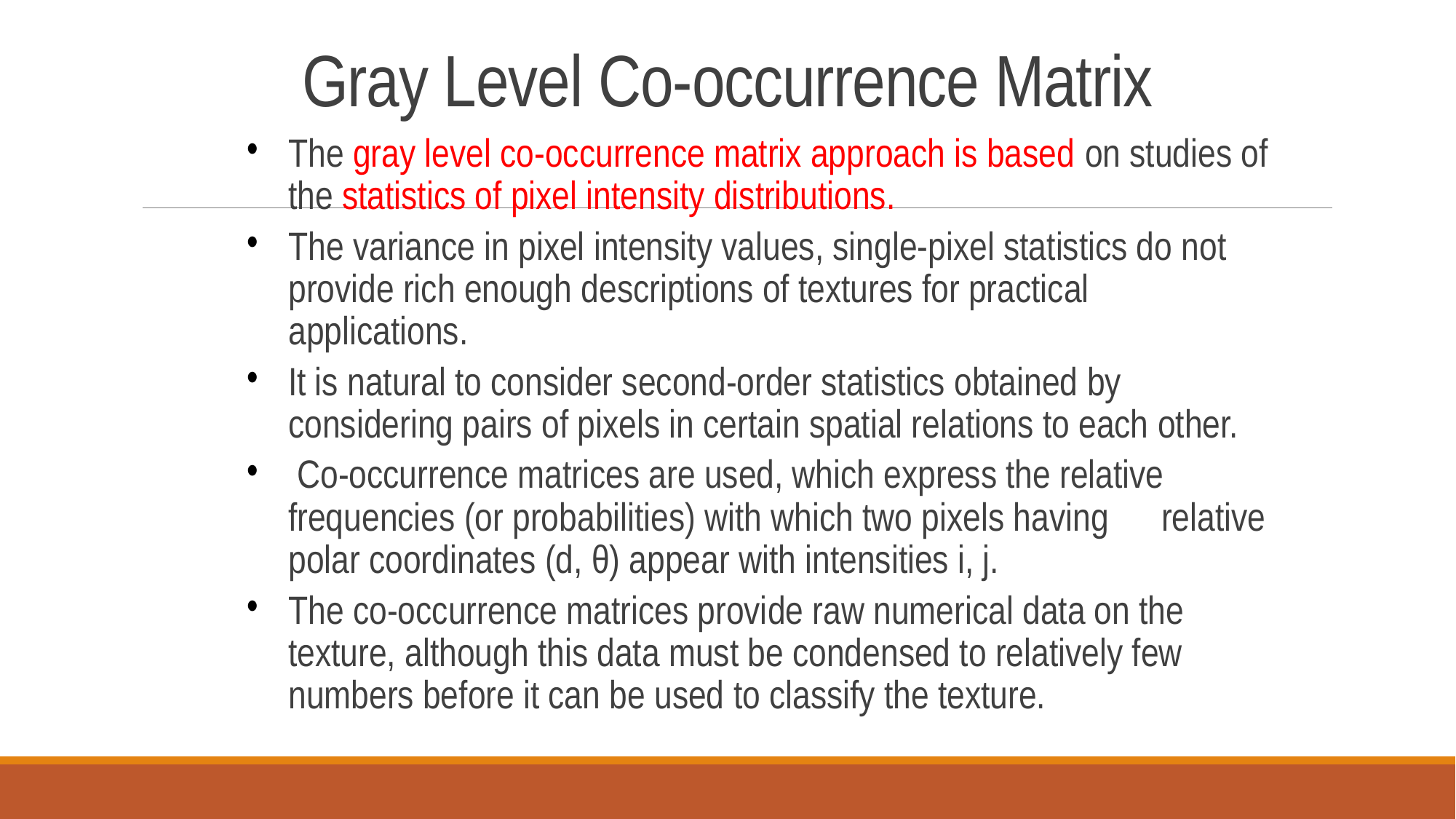

# Gray Level Co-occurrence Matrix
The gray level co-occurrence matrix approach is based on studies of the statistics of pixel intensity distributions.
The variance in pixel intensity values, single-pixel statistics do not provide rich enough descriptions of textures for practical applications.
It is natural to consider second-order statistics obtained by considering pairs of pixels in certain spatial relations to each other.
 Co-occurrence matrices are used, which express the relative         	frequencies (or probabilities) with which two pixels having  	relative polar coordinates (d, θ) appear with intensities i, j.
The co-occurrence matrices provide raw numerical data on the texture, although this data must be condensed to relatively few numbers before it can be used to classify the texture.